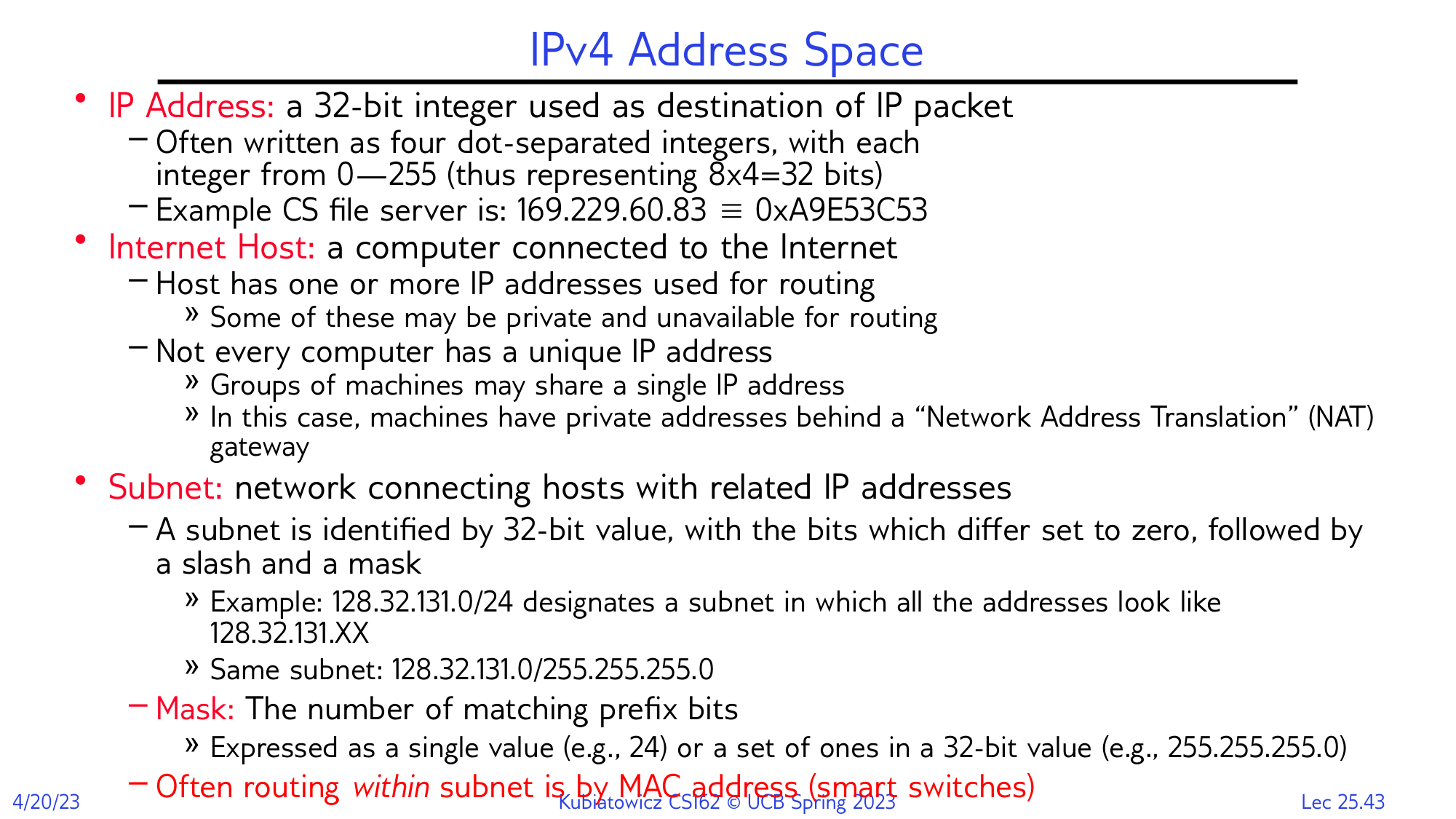

# IPv4 Address Space
IP Address: a 32-bit integer used as destination of IP packet
Often written as four dot-separated integers, with each
integer from 0—255 (thus representing 8x4=32 bits)
Example CS file server is: 169.229.60.83 ≡ 0xA9E53C53
Internet Host: a computer connected to the Internet
Host has one or more IP addresses used for routing
Some of these may be private and unavailable for routing
Not every computer has a unique IP address
Groups of machines may share a single IP address
In this case, machines have private addresses behind a “Network Address Translation” (NAT) gateway
Subnet: network connecting hosts with related IP addresses
A subnet is identified by 32-bit value, with the bits which differ set to zero, followed by a slash and a mask
Example: 128.32.131.0/24 designates a subnet in which all the addresses look like 128.32.131.XX
Same subnet: 128.32.131.0/255.255.255.0
Mask: The number of matching prefix bits
Expressed as a single value (e.g., 24) or a set of ones in a 32-bit value (e.g., 255.255.255.0)
Often routing within subnet is by MAC address (smart switches)